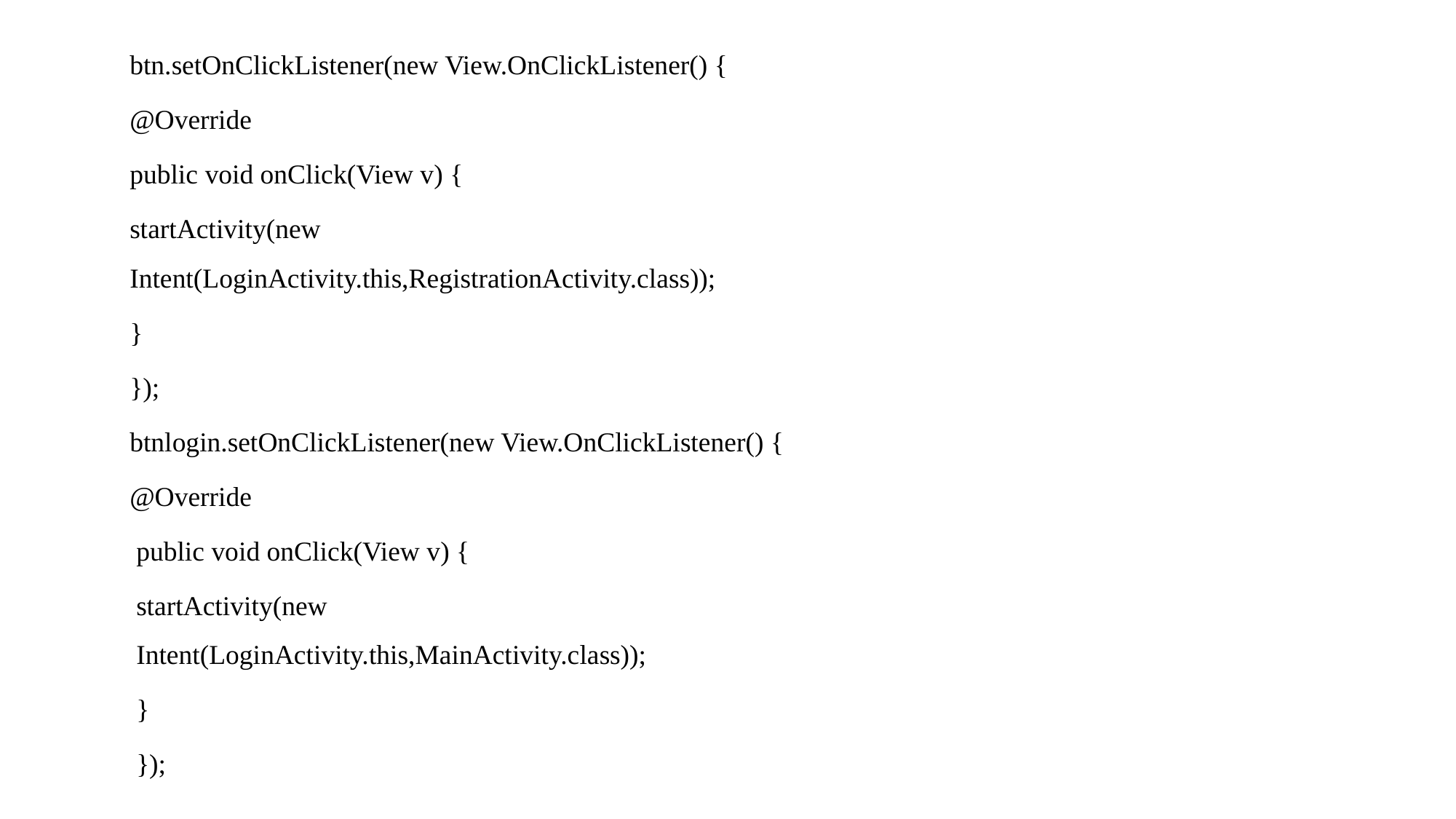

btn.setOnClickListener(new View.OnClickListener() {
@Override
public void onClick(View v) {
startActivity(new Intent(LoginActivity.this,RegistrationActivity.class));
}
});
btnlogin.setOnClickListener(new View.OnClickListener() {
@Override
public void onClick(View v) {
startActivity(new Intent(LoginActivity.this,MainActivity.class));
}
});